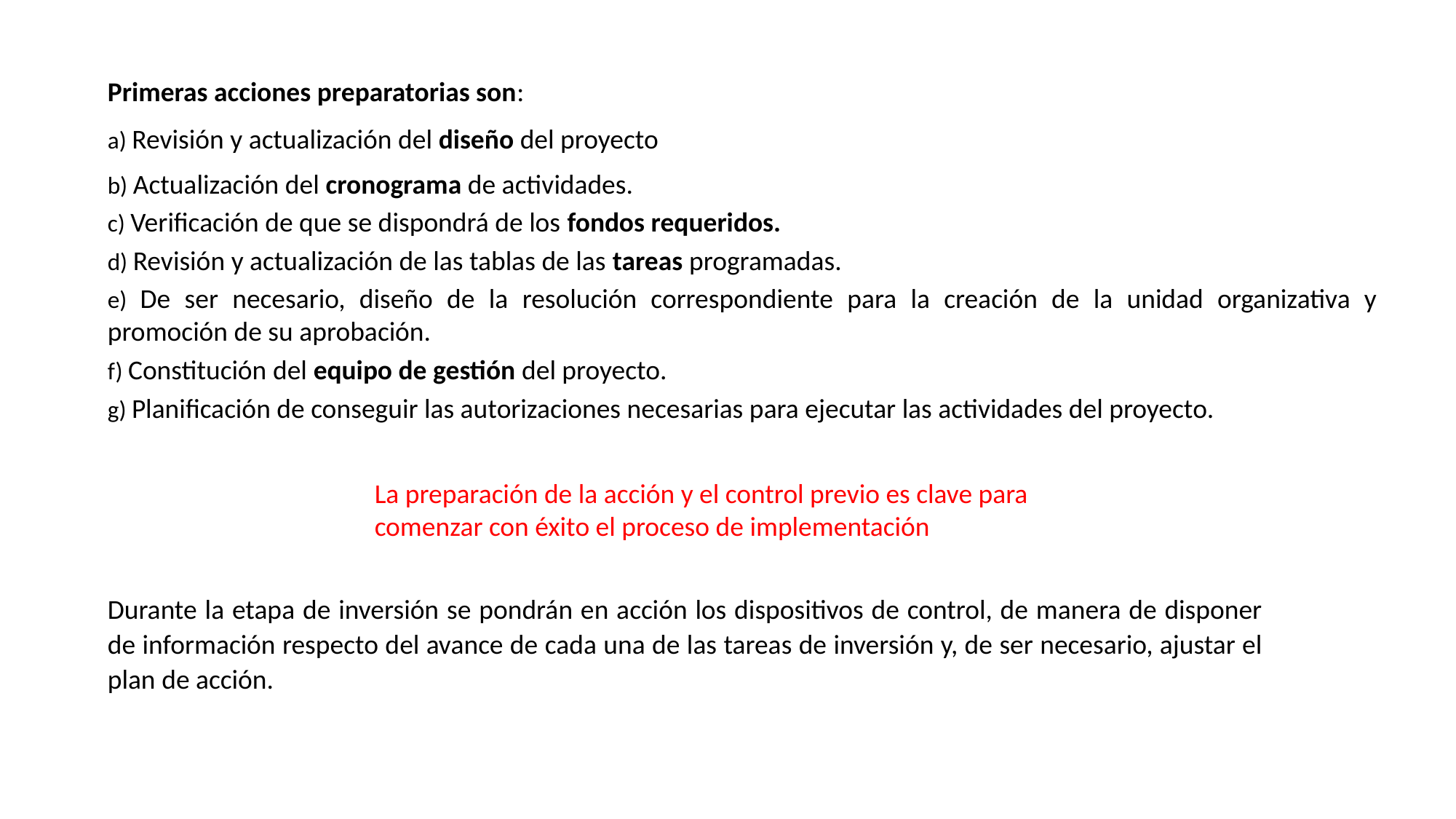

Primeras acciones preparatorias son:
a) Revisión y actualización del diseño del proyecto
b) Actualización del cronograma de actividades.
c) Verificación de que se dispondrá de los fondos requeridos.
d) Revisión y actualización de las tablas de las tareas programadas.
e) De ser necesario, diseño de la resolución correspondiente para la creación de la unidad organizativa y promoción de su aprobación.
f) Constitución del equipo de gestión del proyecto.
g) Planificación de conseguir las autorizaciones necesarias para ejecutar las actividades del proyecto.
La preparación de la acción y el control previo es clave para comenzar con éxito el proceso de implementación
Durante la etapa de inversión se pondrán en acción los dispositivos de control, de manera de disponer de información respecto del avance de cada una de las tareas de inversión y, de ser necesario, ajustar el plan de acción.